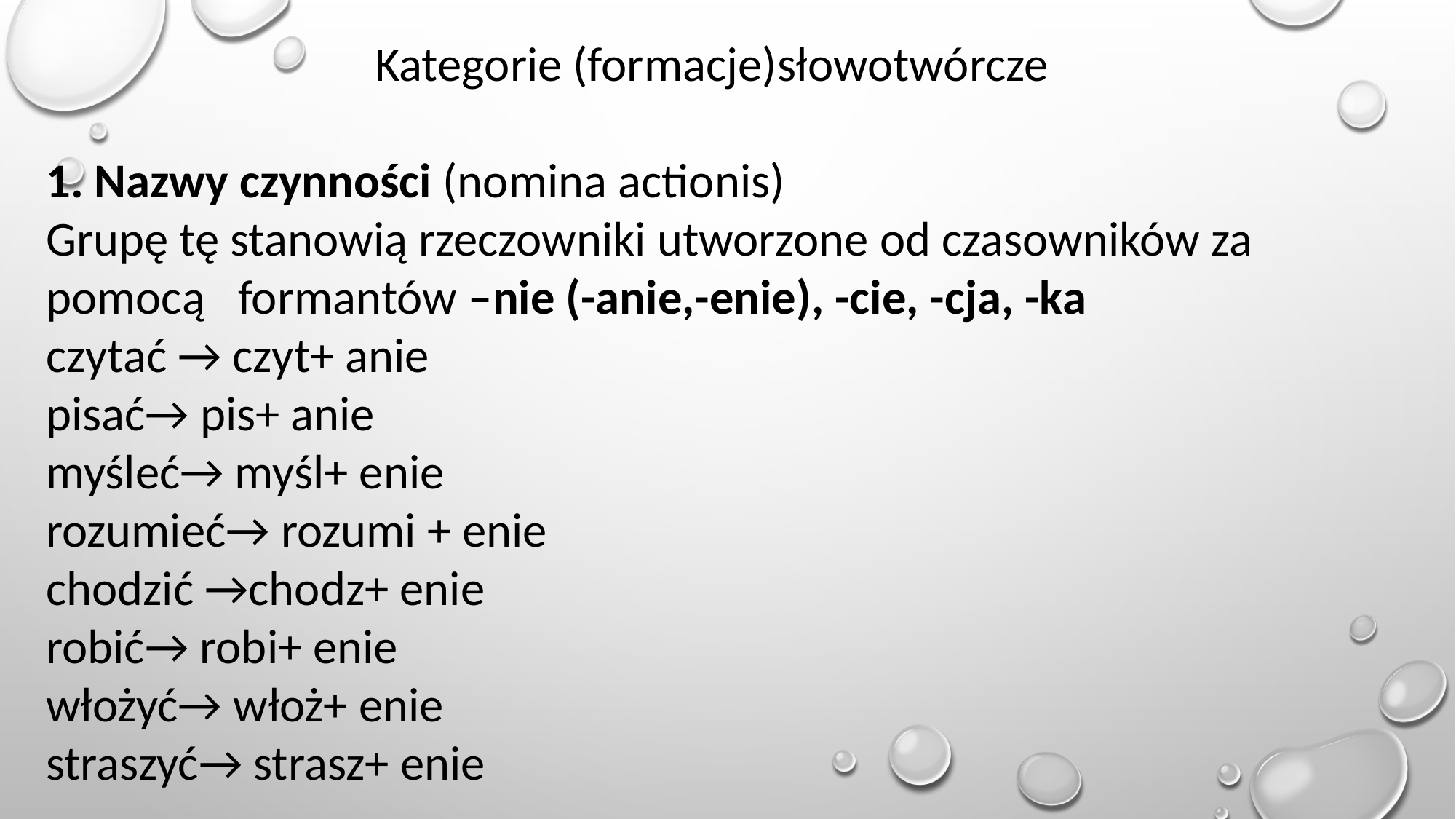

Kategorie (formacje)słowotwórcze

1. Nazwy czynności (nomina actionis)
Grupę tę stanowią rzeczowniki utworzone od czasowników za pomocą   formantów –nie (-anie,-enie), -cie, -cja, -ka
czytać → czyt+ anie
pisać→ pis+ anie
myśleć→ myśl+ enie
rozumieć→ rozumi + enie
chodzić →chodz+ enie
robić→ robi+ enie
włożyć→ włoż+ enie
straszyć→ strasz+ enie